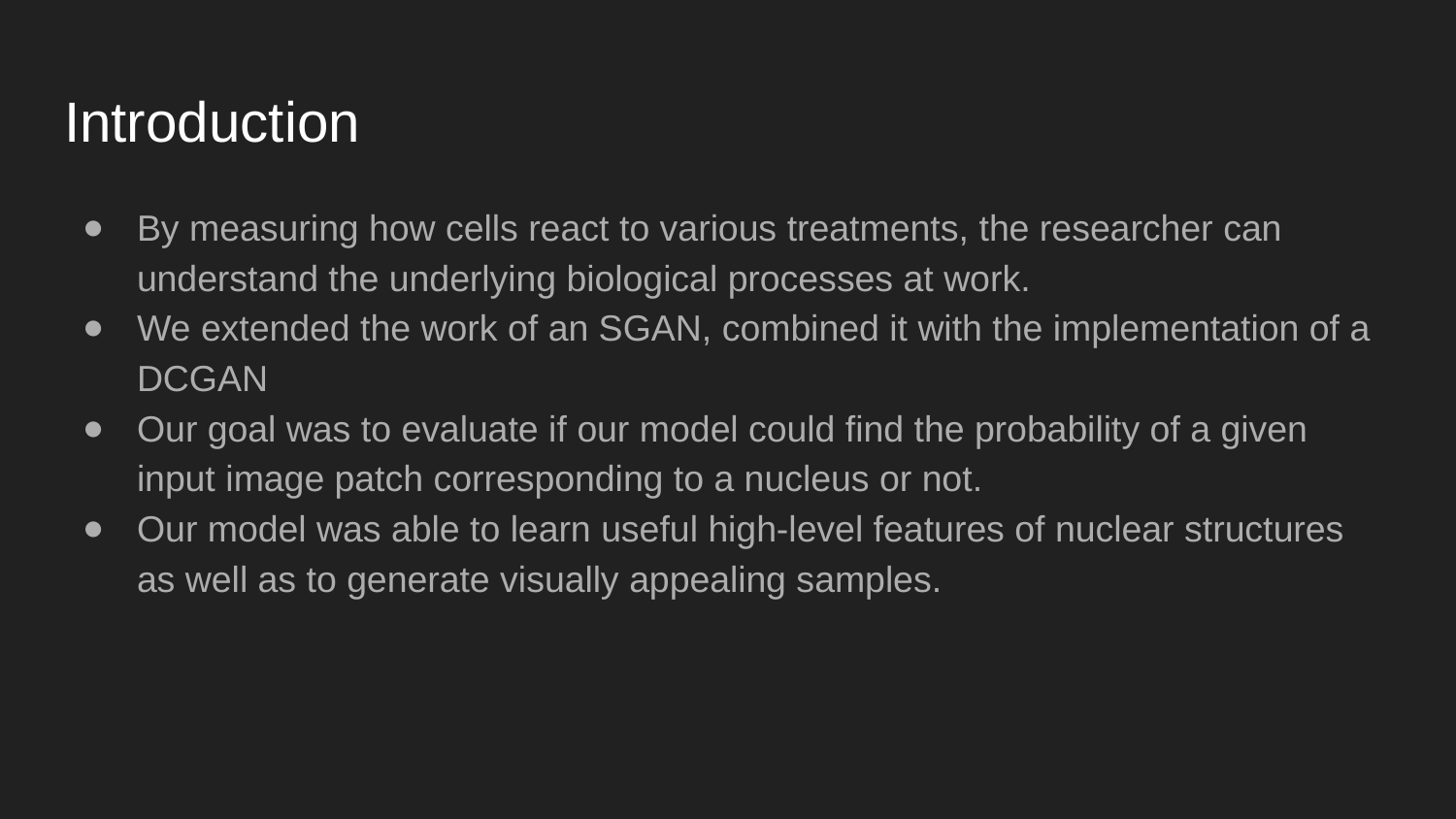

# Introduction
By measuring how cells react to various treatments, the researcher can understand the underlying biological processes at work.
We extended the work of an SGAN, combined it with the implementation of a DCGAN
Our goal was to evaluate if our model could find the probability of a given input image patch corresponding to a nucleus or not.
Our model was able to learn useful high-level features of nuclear structures as well as to generate visually appealing samples.